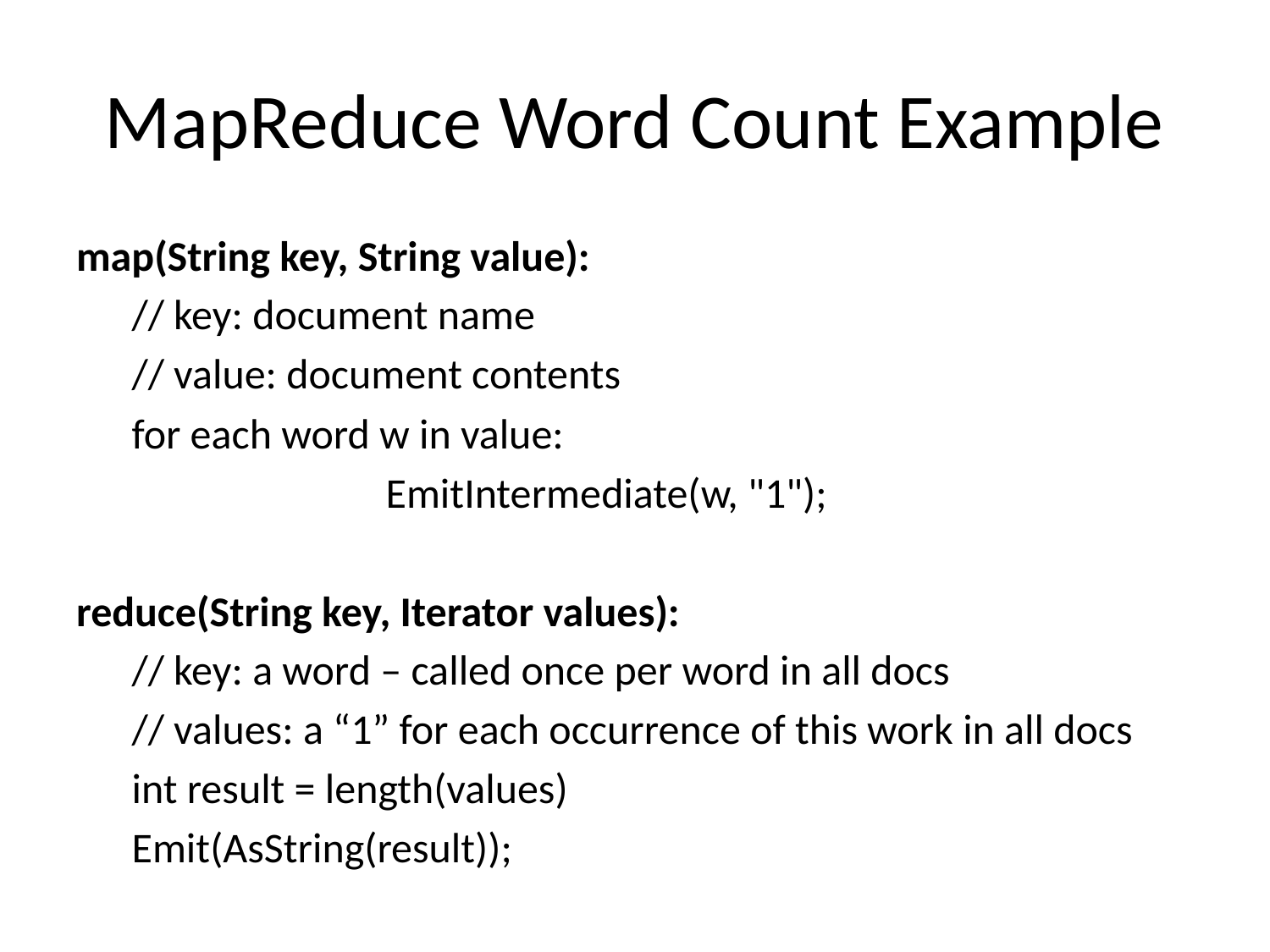

# MapReduce Word Count Example
map(String key, String value):
// key: document name
// value: document contents
for each word w in value:
		EmitIntermediate(w, "1");

reduce(String key, Iterator values):
// key: a word – called once per word in all docs
// values: a “1” for each occurrence of this work in all docs
int result = length(values)
Emit(AsString(result));